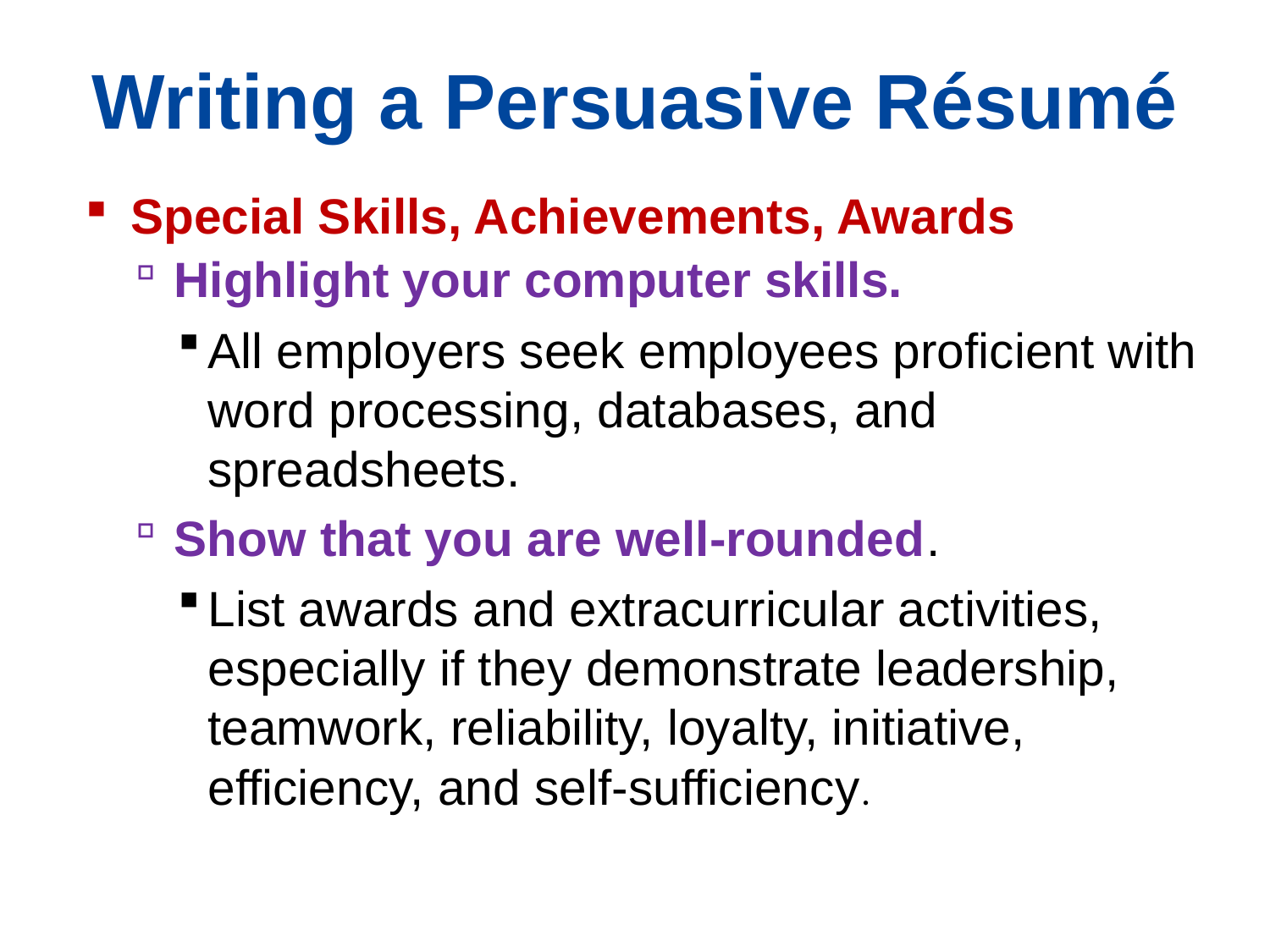

# Writing a Persuasive Résumé
Special Skills, Achievements, Awards
Highlight your computer skills.
All employers seek employees proficient with word processing, databases, and spreadsheets.
Show that you are well-rounded.
List awards and extracurricular activities, especially if they demonstrate leadership, teamwork, reliability, loyalty, initiative, efficiency, and self-sufficiency.